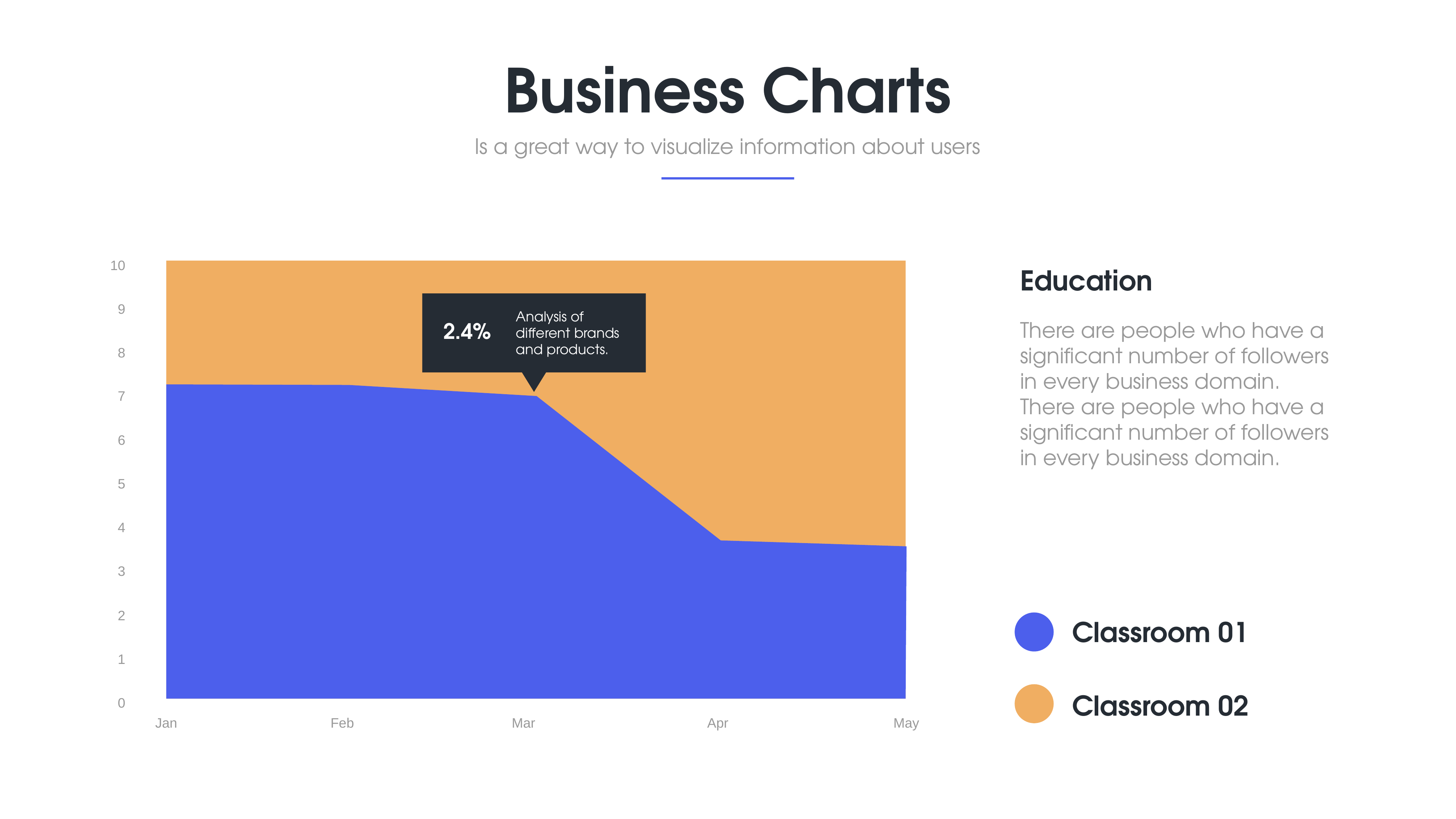

Business Charts
Is a great way to visualize information about users

10
9
8
7
6
5
4
3
2
1
0

Education
There are people who have a significant number of followers in every business domain. There are people who have a significant number of followers in every business domain.

Classroom 01

Classroom 02

Analysis of different brands and products.
2.4%

Jan
Feb
Mar
Apr
May